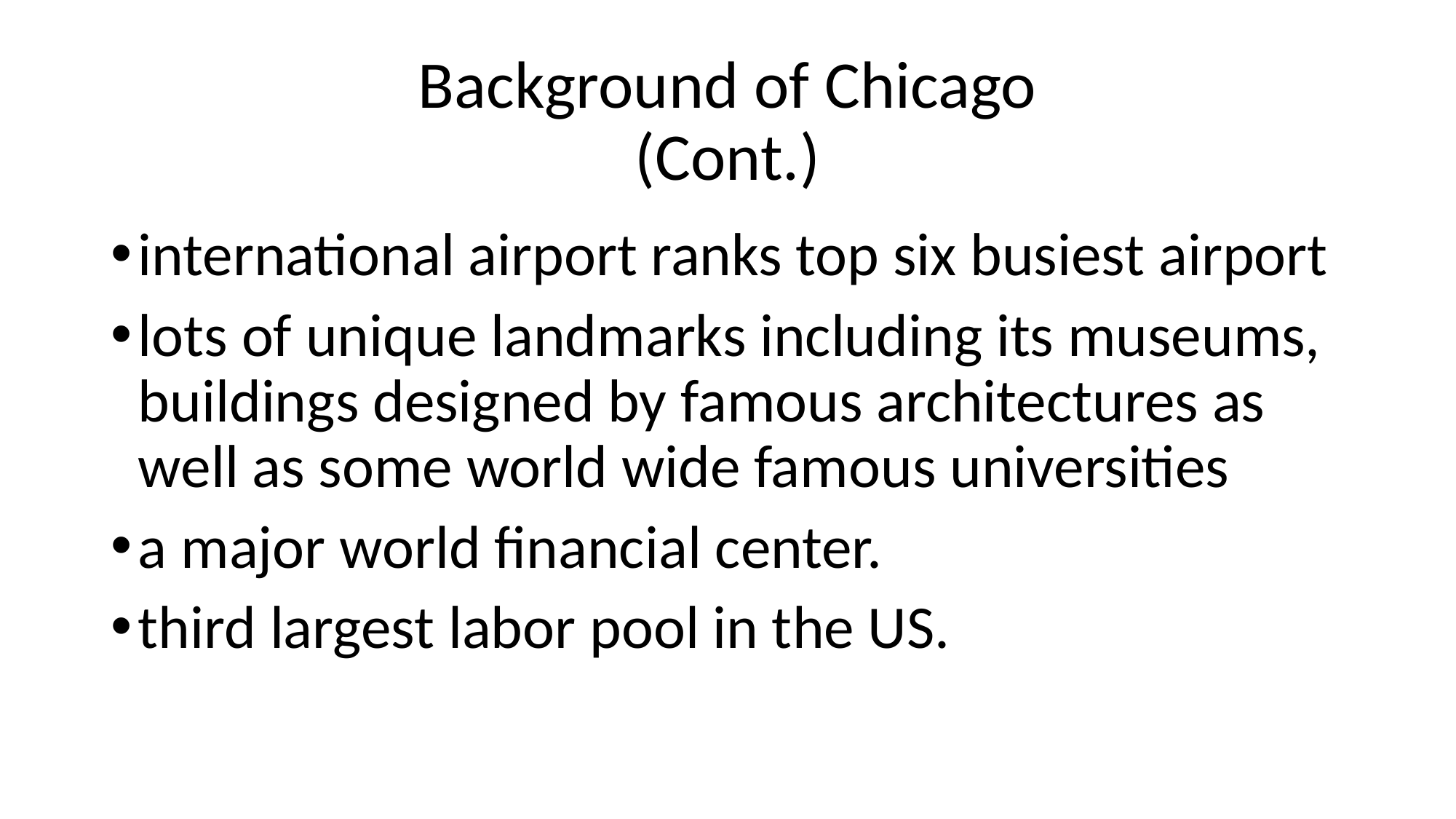

# Background of Chicago (Cont.)
international airport ranks top six busiest airport
lots of unique landmarks including its museums, buildings designed by famous architectures as well as some world wide famous universities
a major world financial center.
third largest labor pool in the US.